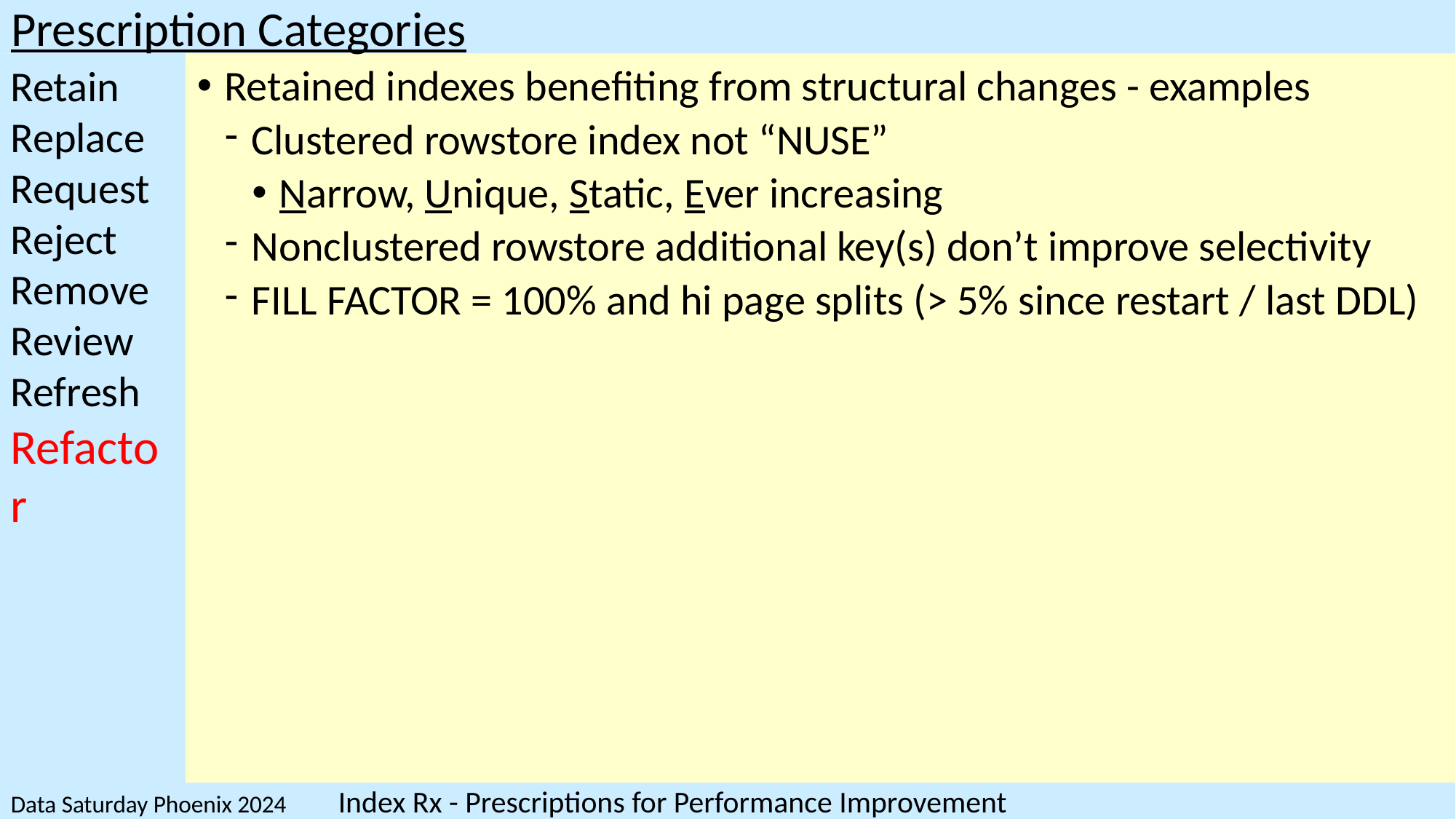

# Prescription Categories
Retain
Replace
Request
Reject
Remove
Review
Refresh
Refactor
Retained indexes benefiting from structural changes - examples
Clustered rowstore index not “NUSE”
Narrow, Unique, Static, Ever increasing
Nonclustered rowstore additional key(s) don’t improve selectivity
FILL FACTOR = 100% and hi page splits (> 5% since restart / last DDL)